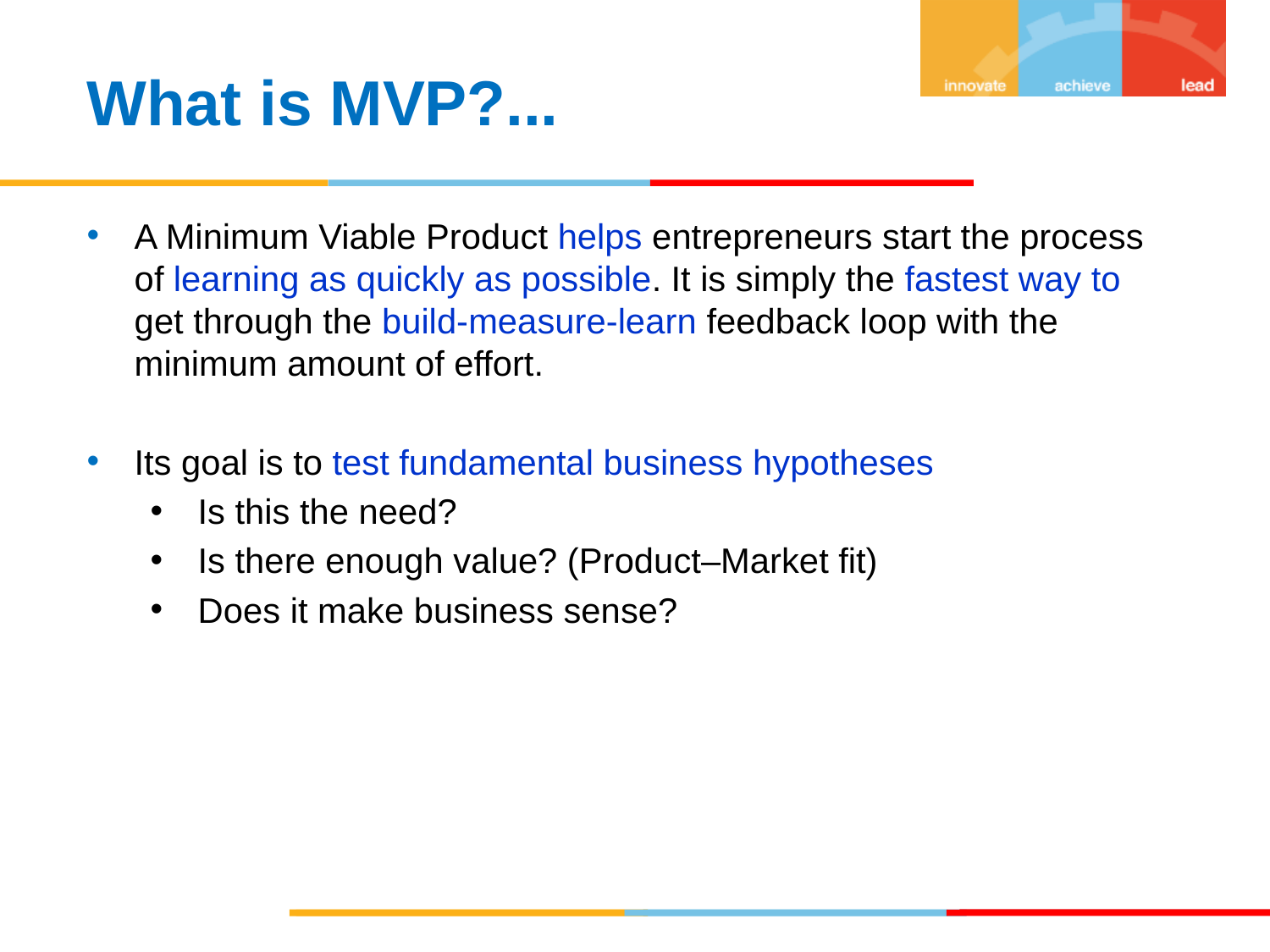

What is MVP?...
A Minimum Viable Product helps entrepreneurs start the process of learning as quickly as possible. It is simply the fastest way to get through the build-measure-learn feedback loop with the minimum amount of effort.

Its goal is to test fundamental business hypotheses
Is this the need?
Is there enough value? (Product–Market fit)
Does it make business sense?